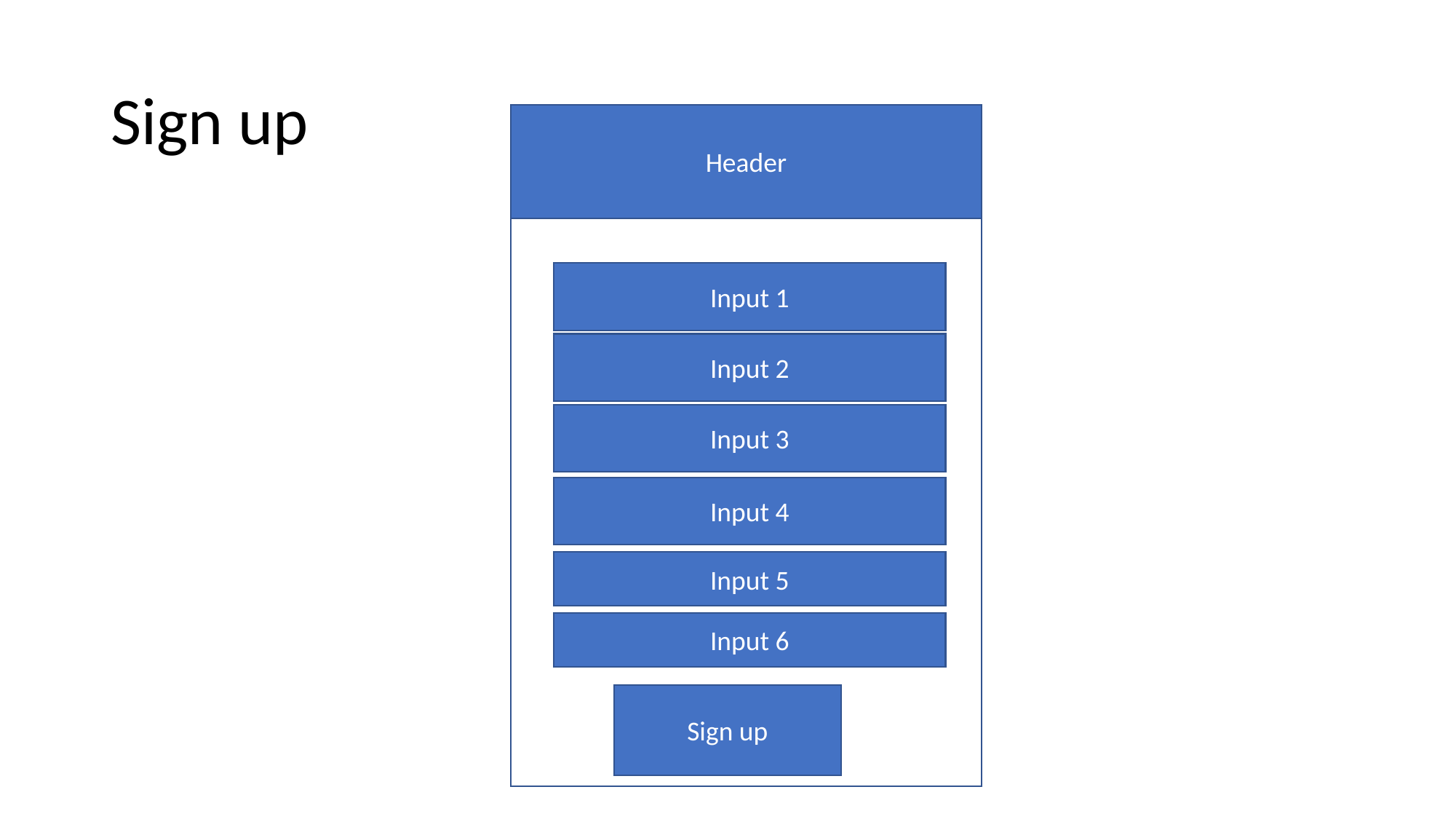

# Sign up

Header
Input 1
Input 2
Input 3
Input 4
Input 5
Input 6
Sign up